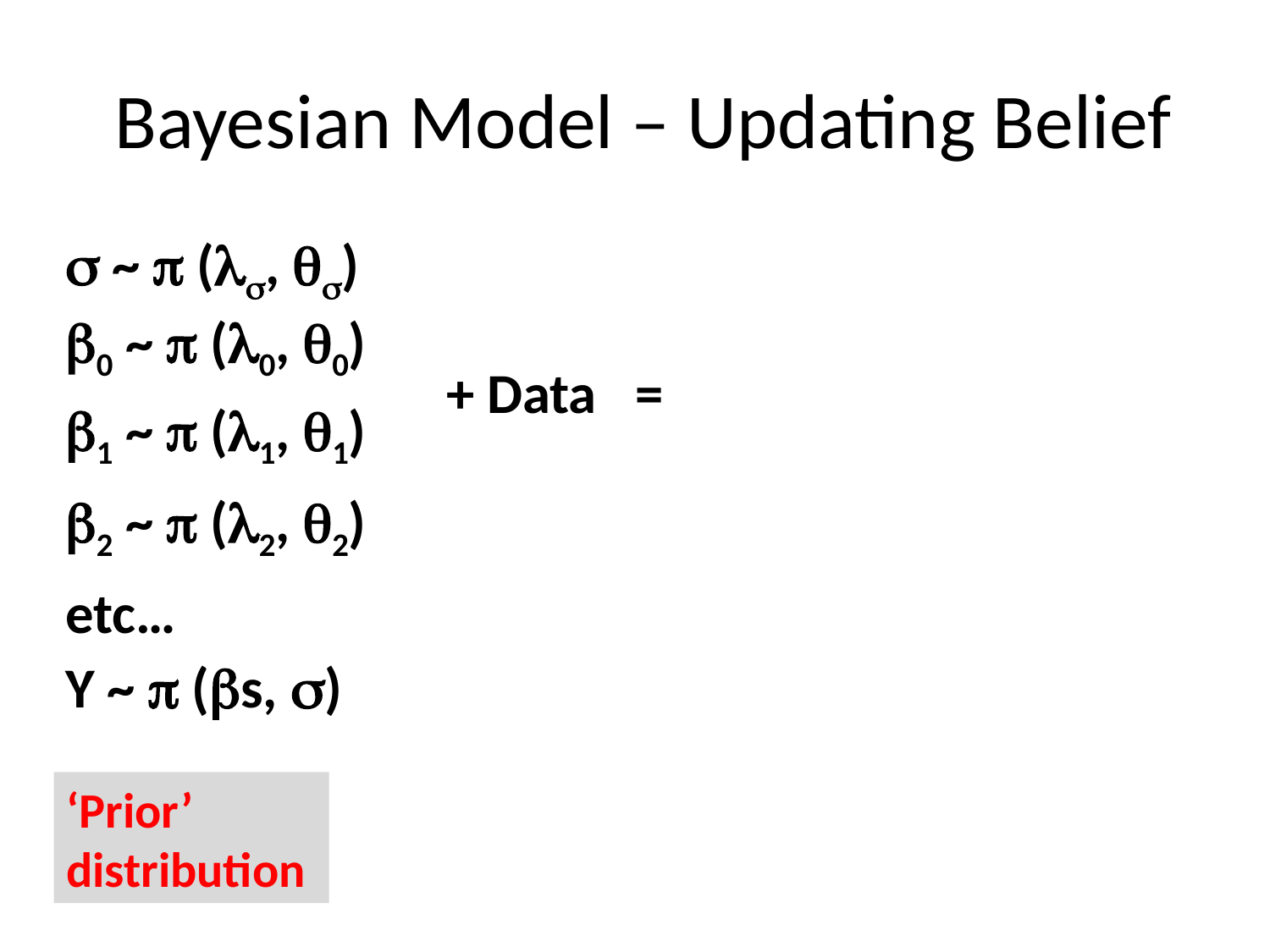

# Bayesian Model – Updating Belief
σ ~ π (λσ, θσ)
β0 ~ π (λ0, θ0)
+ Data   =
β1 ~ π (λ1, θ1)
β2 ~ π (λ2, θ2)
etc…
Y ~ π (βs, σ)
‘Prior’ distribution